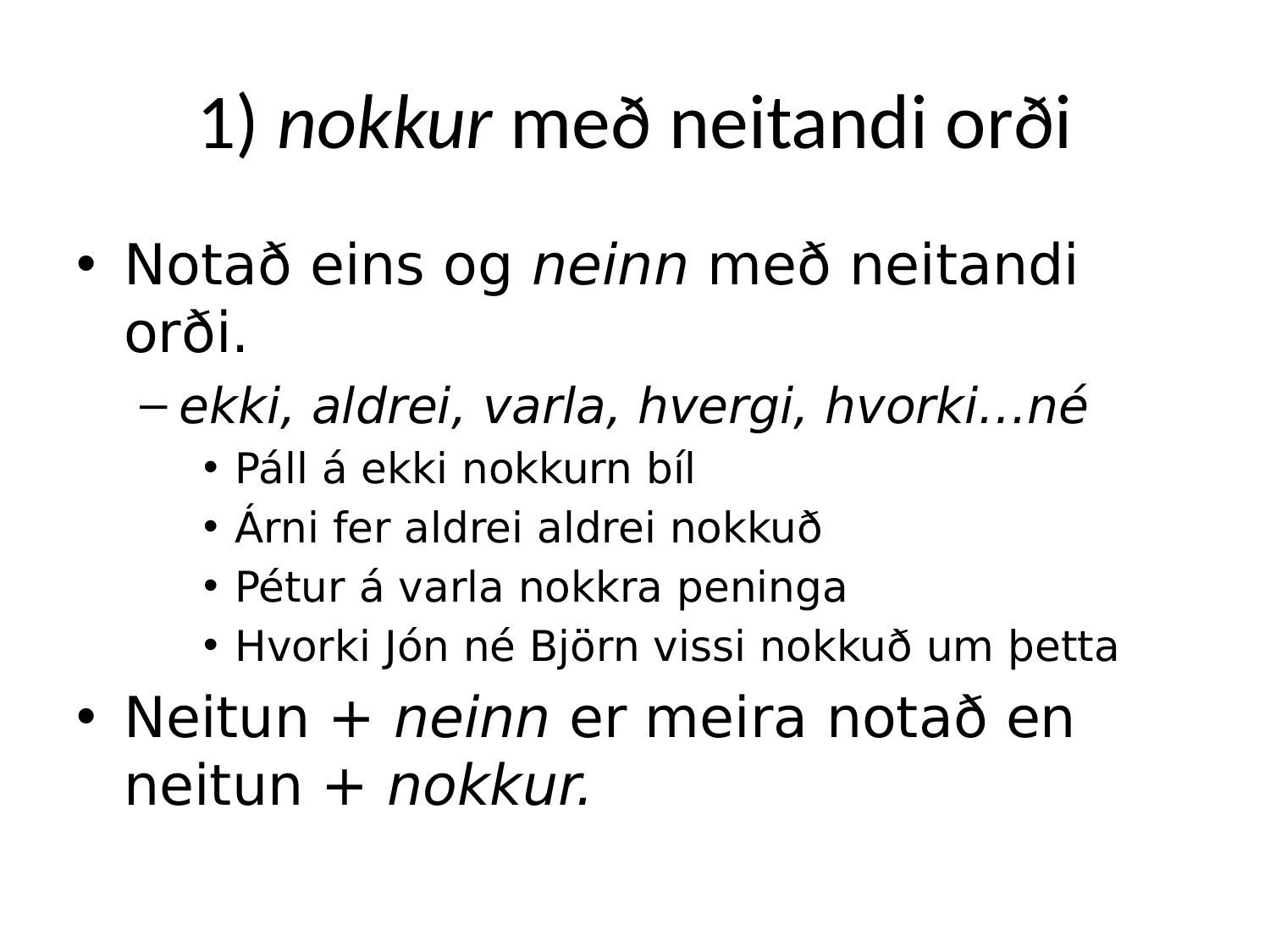

# 1) nokkur með neitandi orði
Notað eins og neinn með neitandi orði.
ekki, aldrei, varla, hvergi, hvorki…né
Páll á ekki nokkurn bíl
Árni fer aldrei aldrei nokkuð
Pétur á varla nokkra peninga
Hvorki Jón né Björn vissi nokkuð um þetta
Neitun + neinn er meira notað en neitun + nokkur.